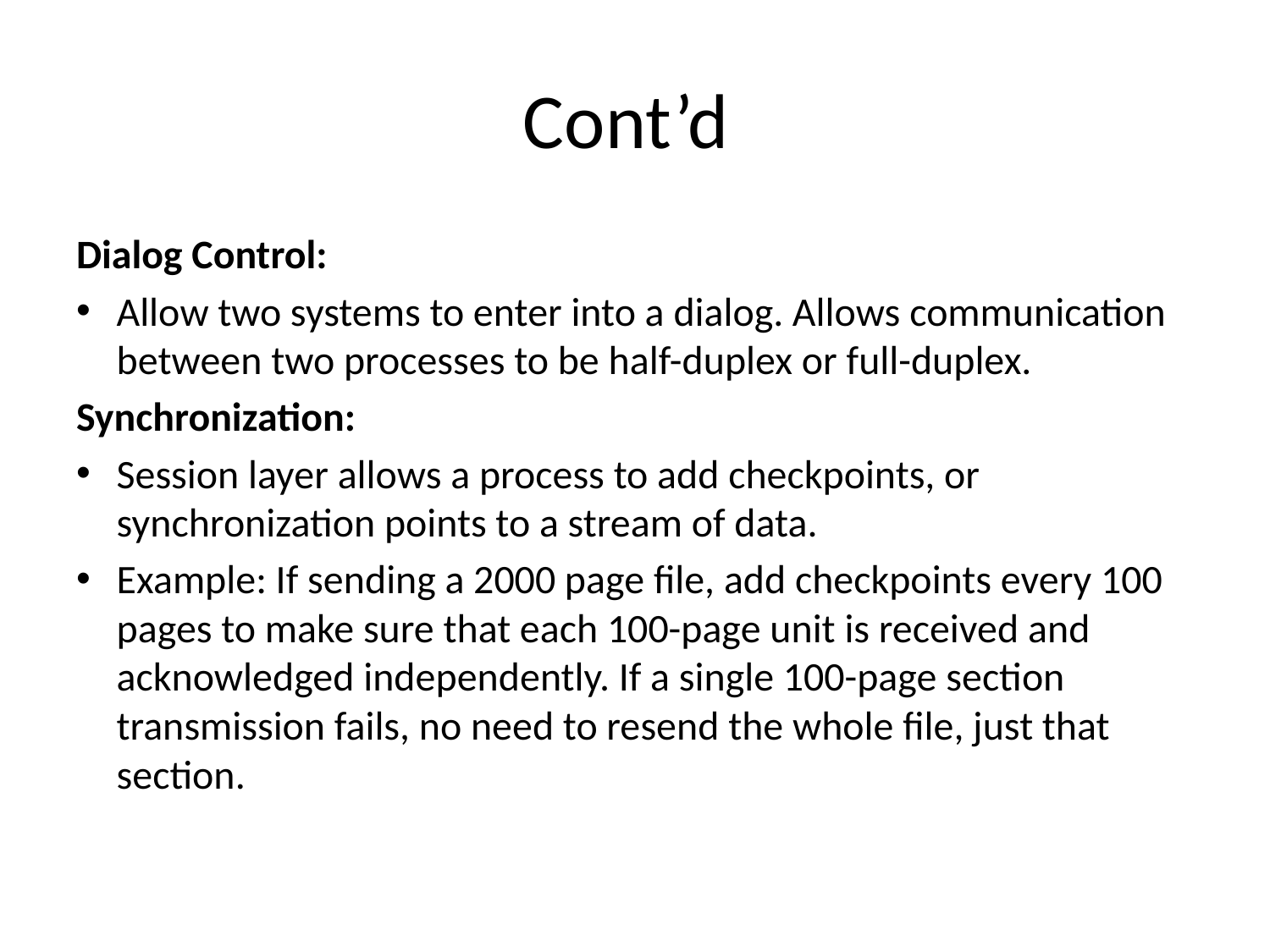

# Cont’d
Dialog Control:
Allow two systems to enter into a dialog. Allows communication between two processes to be half-duplex or full-duplex.
Synchronization:
Session layer allows a process to add checkpoints, or synchronization points to a stream of data.
Example: If sending a 2000 page file, add checkpoints every 100 pages to make sure that each 100-page unit is received and acknowledged independently. If a single 100-page section transmission fails, no need to resend the whole file, just that section.